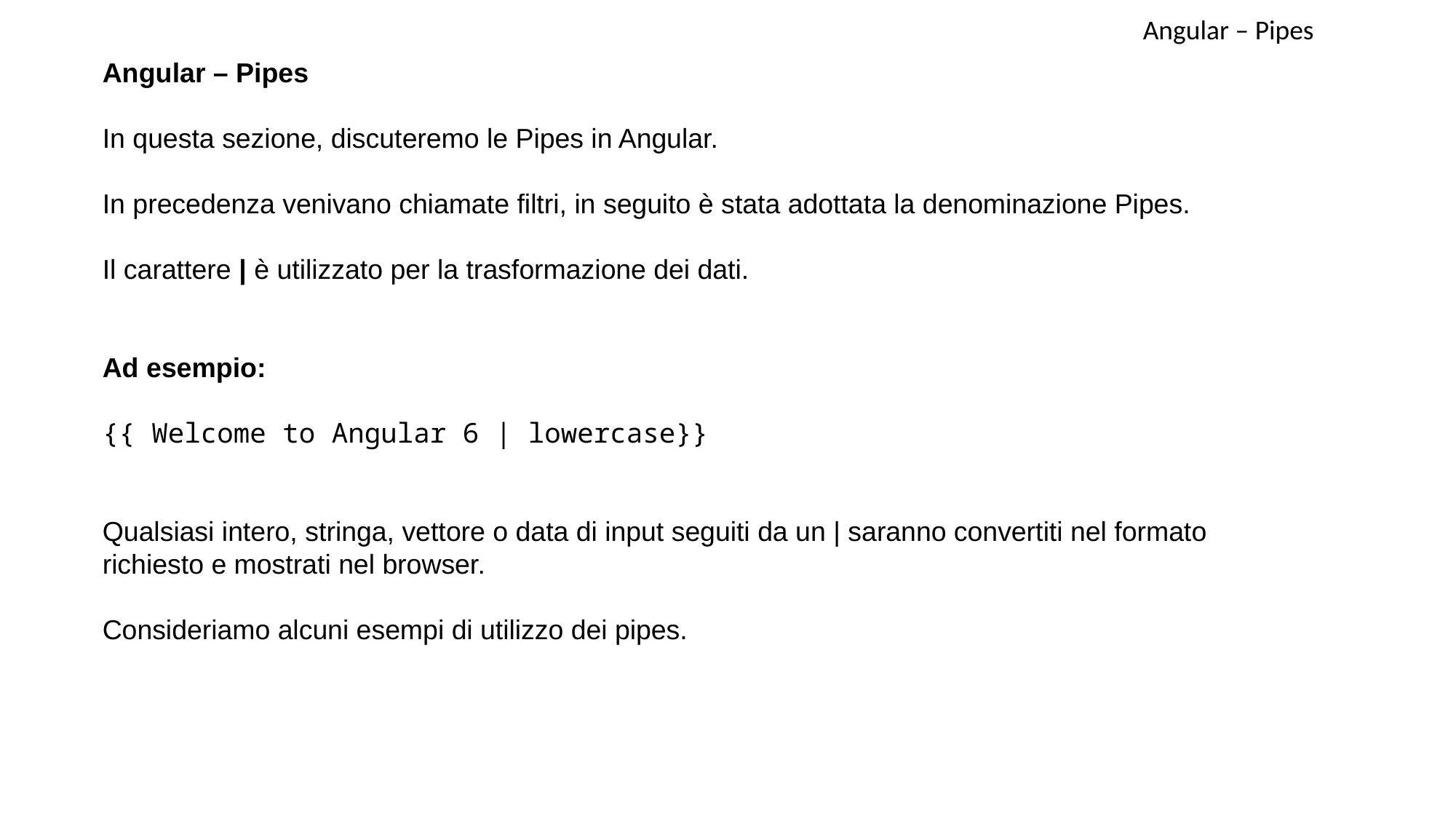

Angular – Pipes
Angular – Pipes

In questa sezione, discuteremo le Pipes in Angular.

In precedenza venivano chiamate filtri, in seguito è stata adottata la denominazione Pipes.

Il carattere | è utilizzato per la trasformazione dei dati.

Ad esempio:

{{ Welcome to Angular 6 | lowercase}}

Qualsiasi intero, stringa, vettore o data di input seguiti da un | saranno convertiti nel formato richiesto e mostrati nel browser.

Consideriamo alcuni esempi di utilizzo dei pipes.